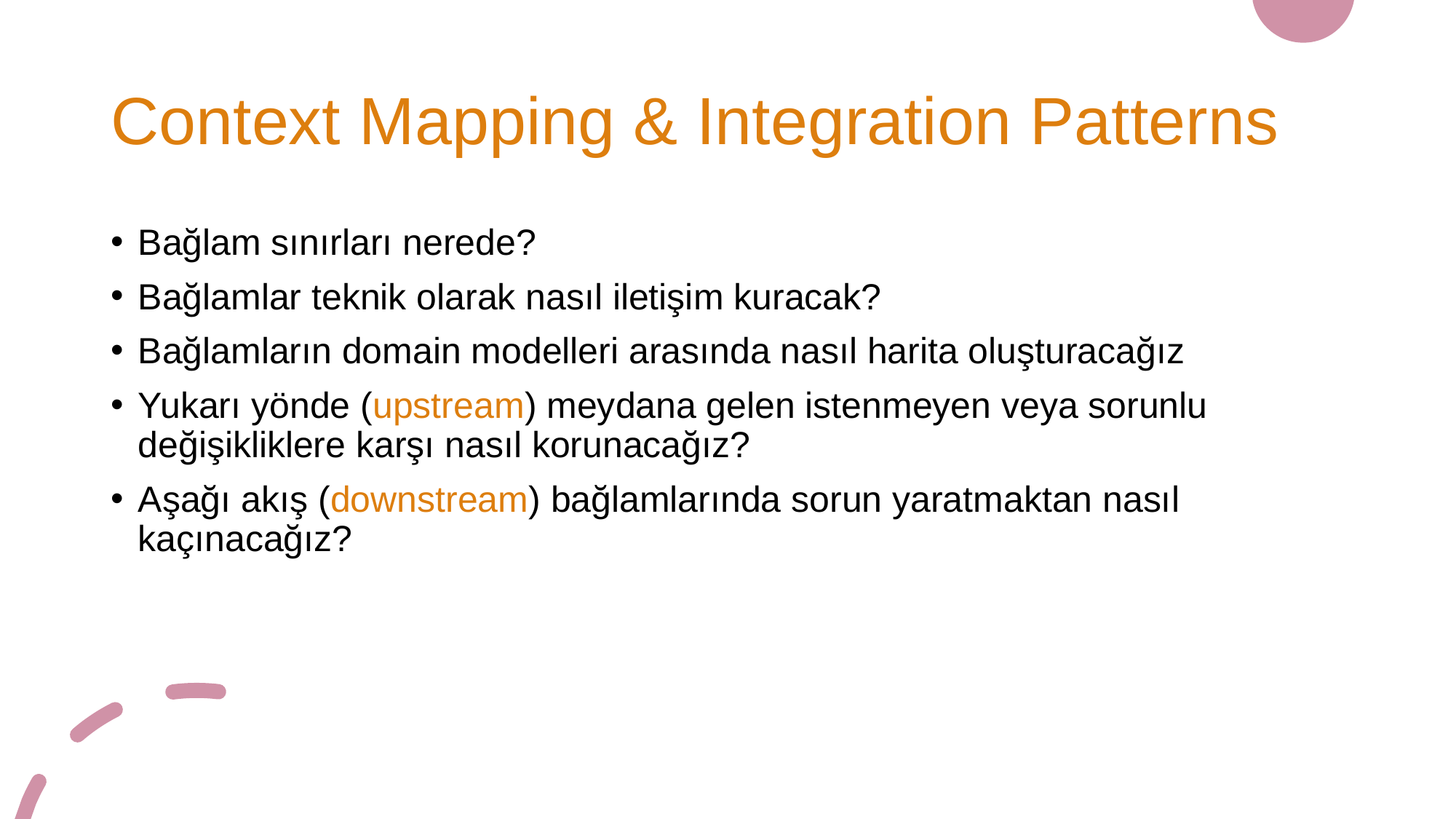

# Context Mapping & Integration Patterns
Bağlam sınırları nerede?
Bağlamlar teknik olarak nasıl iletişim kuracak?
Bağlamların domain modelleri arasında nasıl harita oluşturacağız
Yukarı yönde (upstream) meydana gelen istenmeyen veya sorunlu değişikliklere karşı nasıl korunacağız?
Aşağı akış (downstream) bağlamlarında sorun yaratmaktan nasıl kaçınacağız?